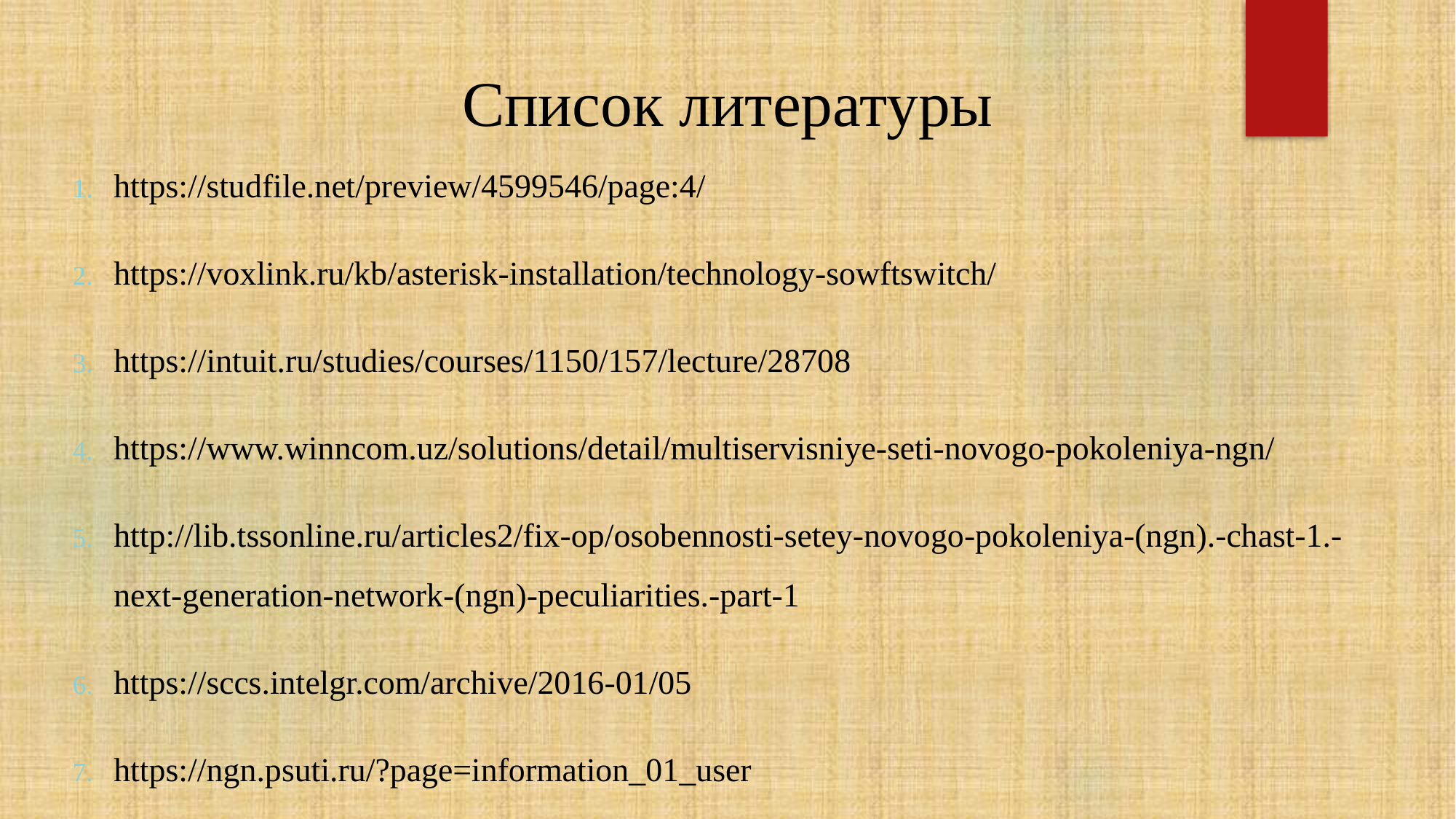

# Список литературы
https://studfile.net/preview/4599546/page:4/
https://voxlink.ru/kb/asterisk-installation/technology-sowftswitch/
https://intuit.ru/studies/courses/1150/157/lecture/28708
https://www.winncom.uz/solutions/detail/multiservisniye-seti-novogo-pokoleniya-ngn/
http://lib.tssonline.ru/articles2/fix-op/osobennosti-setey-novogo-pokoleniya-(ngn).-chast-1.-next-generation-network-(ngn)-peculiarities.-part-1
https://sccs.intelgr.com/archive/2016-01/05
https://ngn.psuti.ru/?page=information_01_user